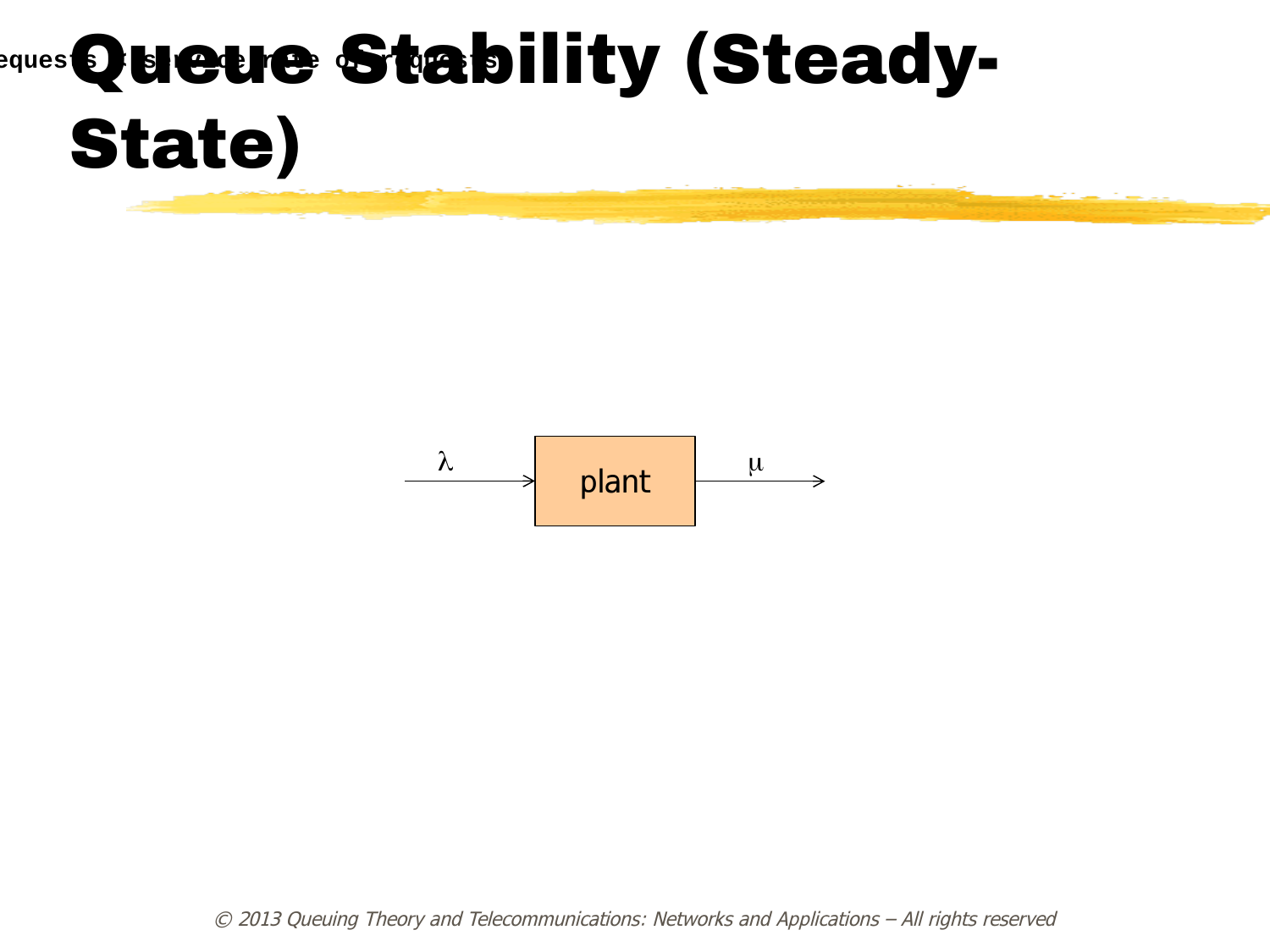

# Queue Stability (Steady-State)
A single-server queue system is stable if
		arrival rate of requests < service rate of requests

For instance in an industrial production plant modeled as a global queue, stability requires that the frequency λ of the arrival of product requests be lower than the rate of product completion, μ:

ρ = λ/μ denotes the traffic intensity offered to the queue. In a single server queue, stability requires that λ < μ or ρ < 1 Erl. ρ also denotes the ‘server utilization factor’, that is the percentage of time (between 0 and 1) that the sever is busy.

In an unstable queue:
Packets accumulate in the queue without a bound (packet delays increase continuously).
Flow/admission control may be used to limit the packet arrival rate.
Prioritization of flows keeps delays bounded for the important traffic.
λ

plant
μ
© 2013 Queuing Theory and Telecommunications: Networks and Applications – All rights reserved